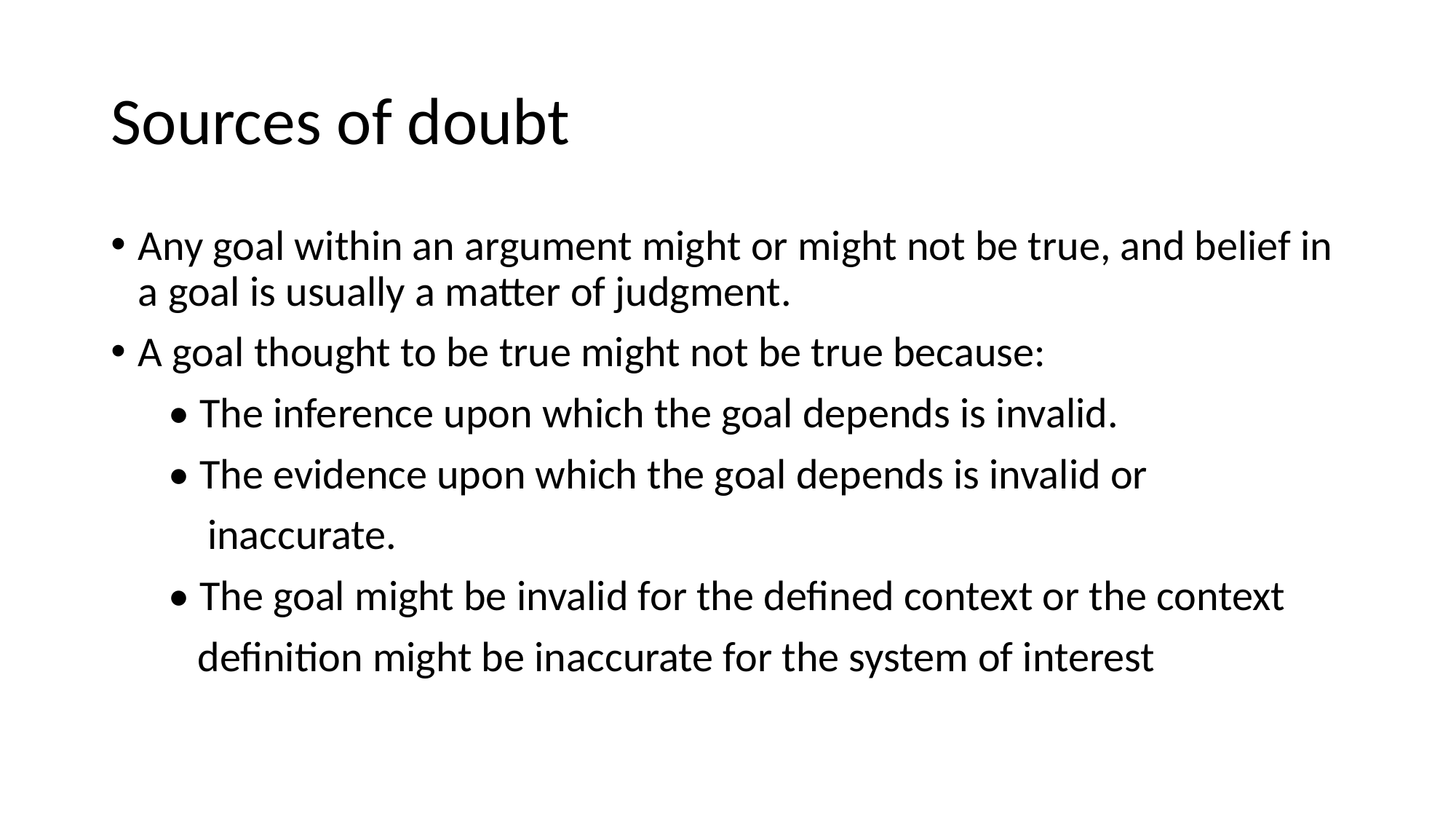

# Sources of doubt
Any goal within an argument might or might not be true, and belief in a goal is usually a matter of judgment.
A goal thought to be true might not be true because:
      • The inference upon which the goal depends is invalid.
      • The evidence upon which the goal depends is invalid or
          inaccurate.
      • The goal might be invalid for the defined context or the context
         definition might be inaccurate for the system of interest